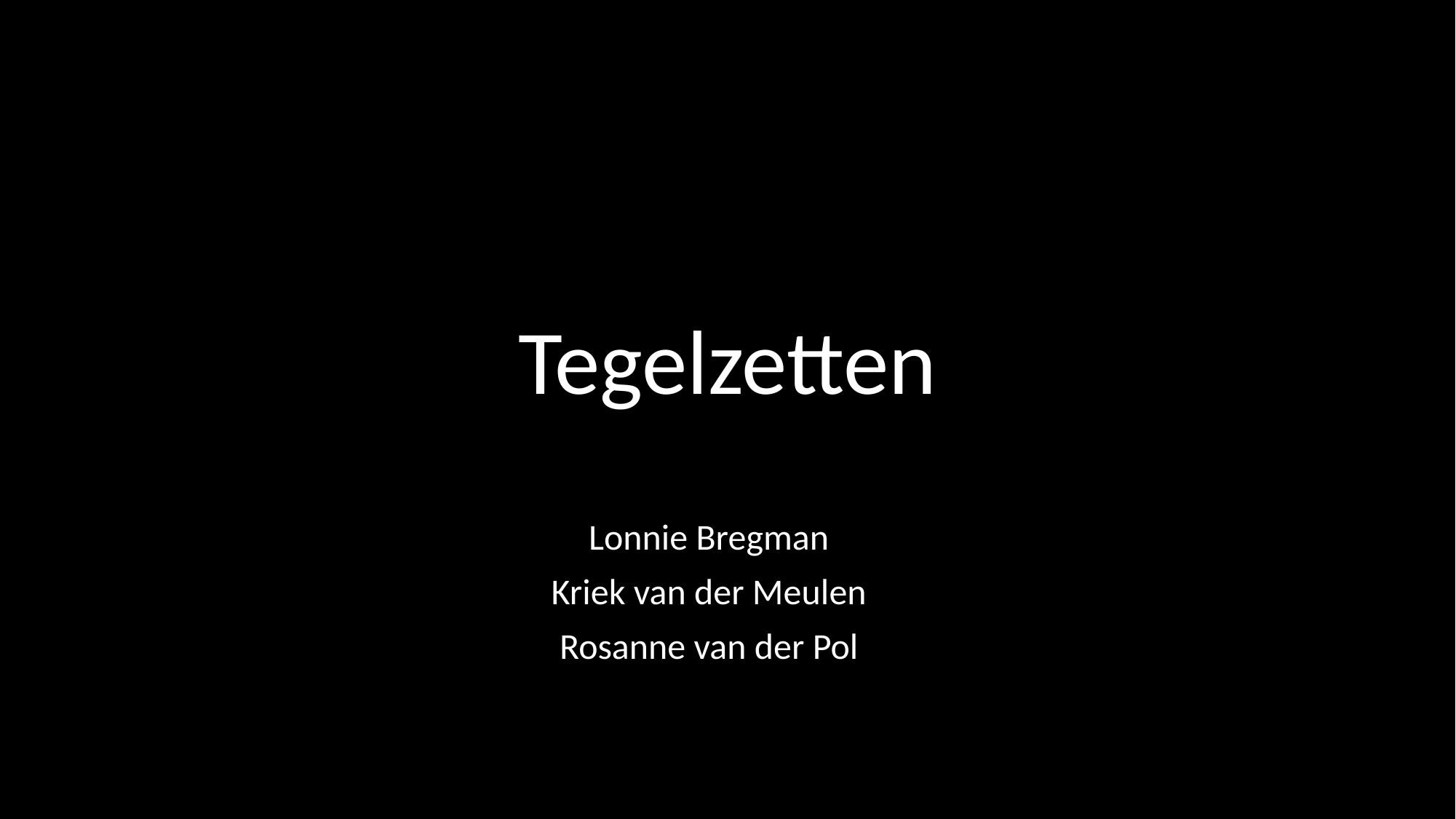

# Tegelzetten
Lonnie Bregman
Kriek van der Meulen
Rosanne van der Pol